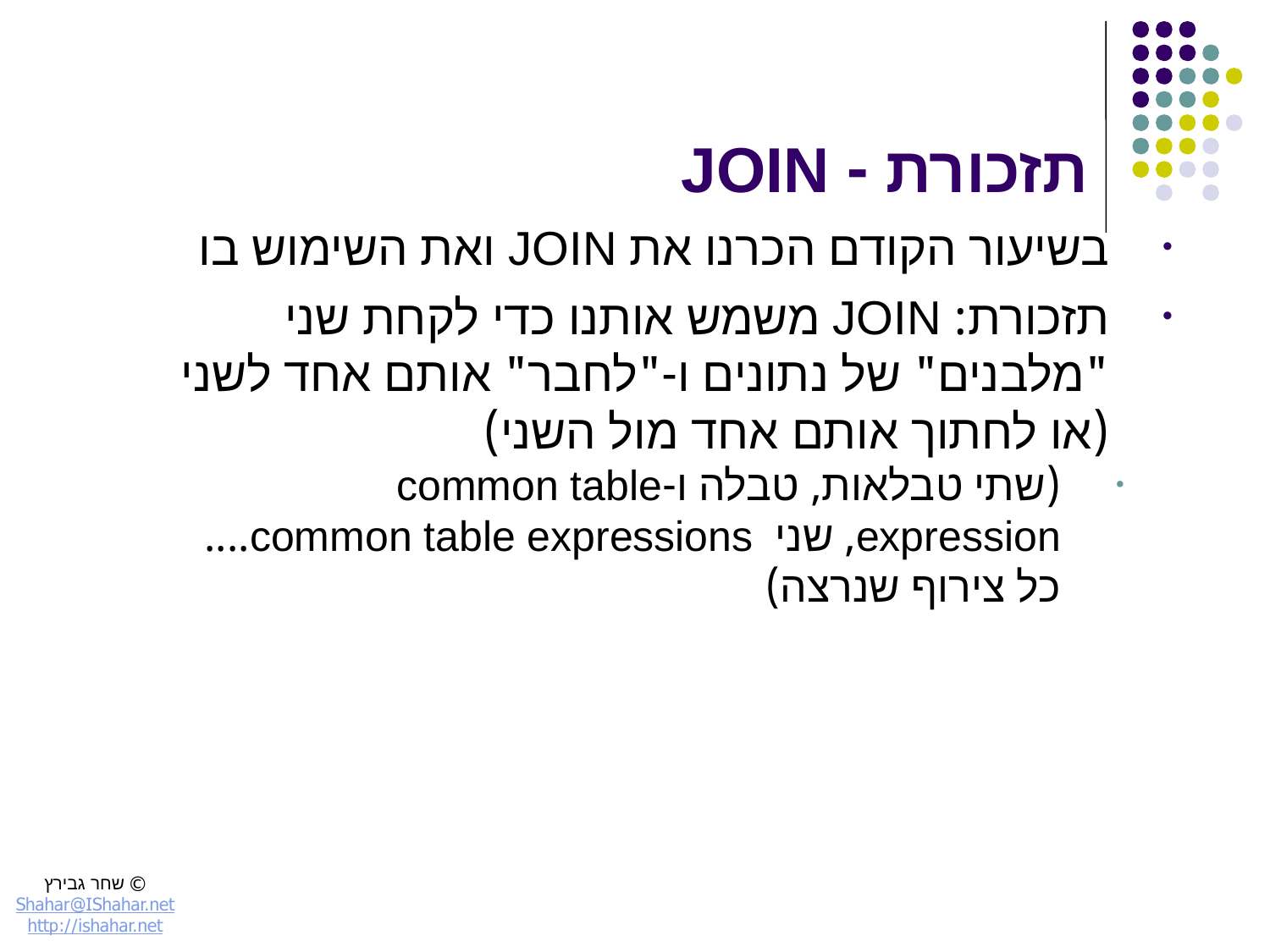

# תזכורת - JOIN
בשיעור הקודם הכרנו את JOIN ואת השימוש בו
תזכורת: JOIN משמש אותנו כדי לקחת שני "מלבנים" של נתונים ו-"לחבר" אותם אחד לשני (או לחתוך אותם אחד מול השני)
(שתי טבלאות, טבלה ו-common table expression, שני  common table expressions.... כל צירוף שנרצה)
© שחר גבירץ
Shahar@IShahar.net
http://ishahar.net